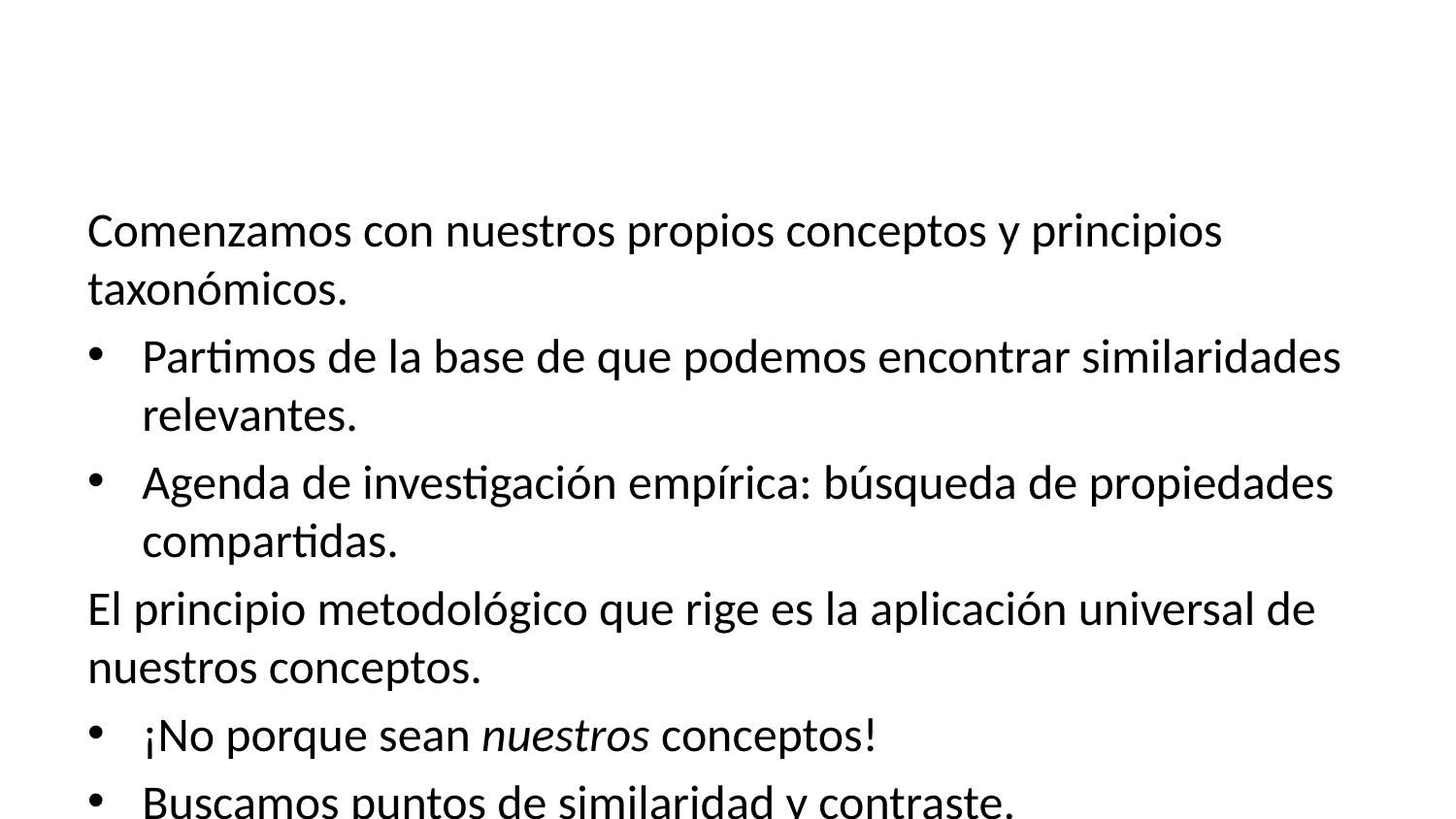

Comenzamos con nuestros propios conceptos y principios taxonómicos.
Partimos de la base de que podemos encontrar similaridades relevantes.
Agenda de investigación empírica: búsqueda de propiedades compartidas.
El principio metodológico que rige es la aplicación universal de nuestros conceptos.
¡No porque sean nuestros conceptos!
Buscamos puntos de similaridad y contraste.
El universalismo es un artefacto metodológico, no un descubrimiento sustantivo.